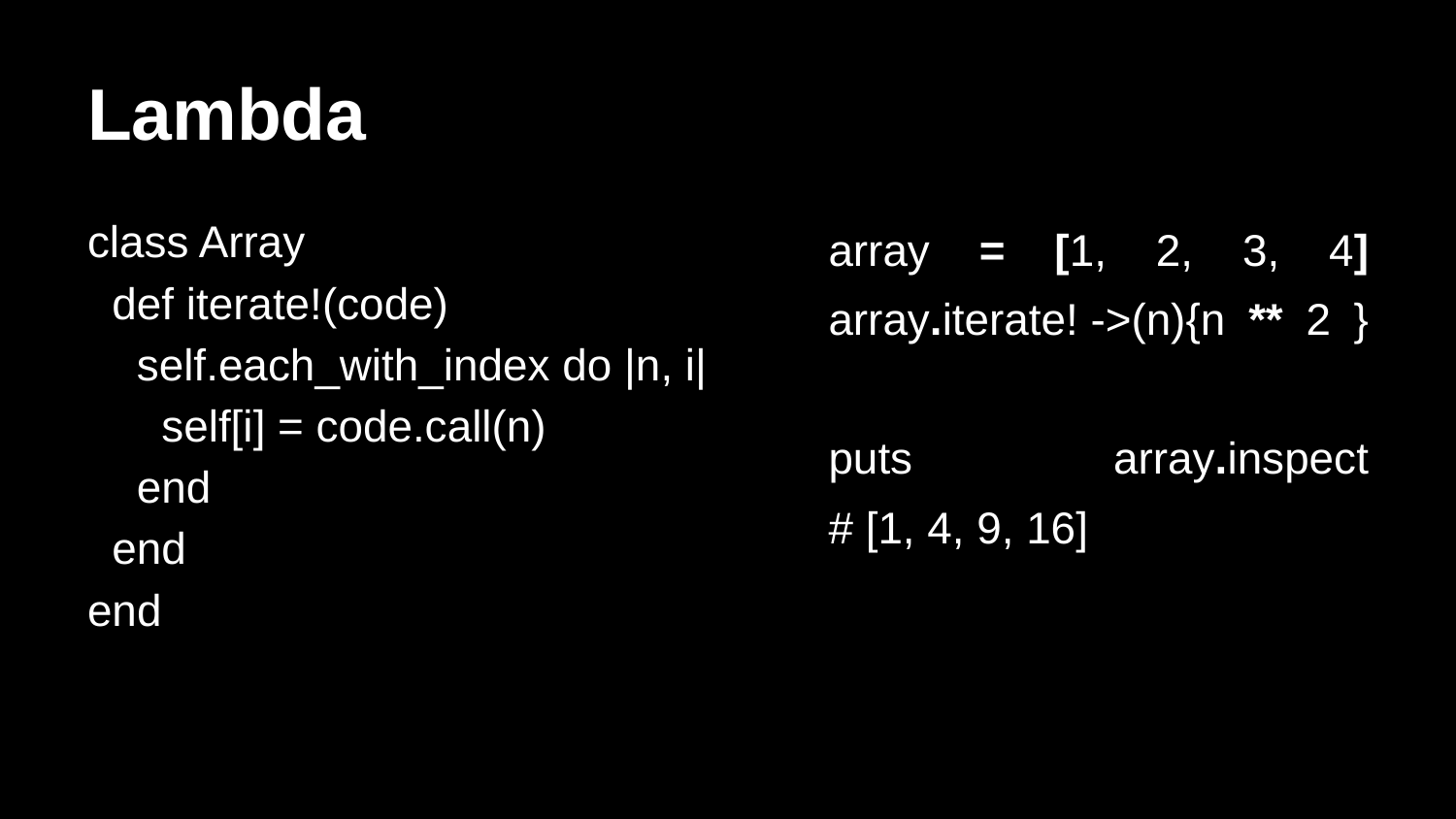

# Lambda
class Array
  def iterate!(code)
    self.each_with_index do |n, i|
      self[i] = code.call(n)
    end
  end
end
array = [1, 2, 3, 4]
array.iterate! ->(n){n ** 2 }
puts array.inspect
# [1, 4, 9, 16]